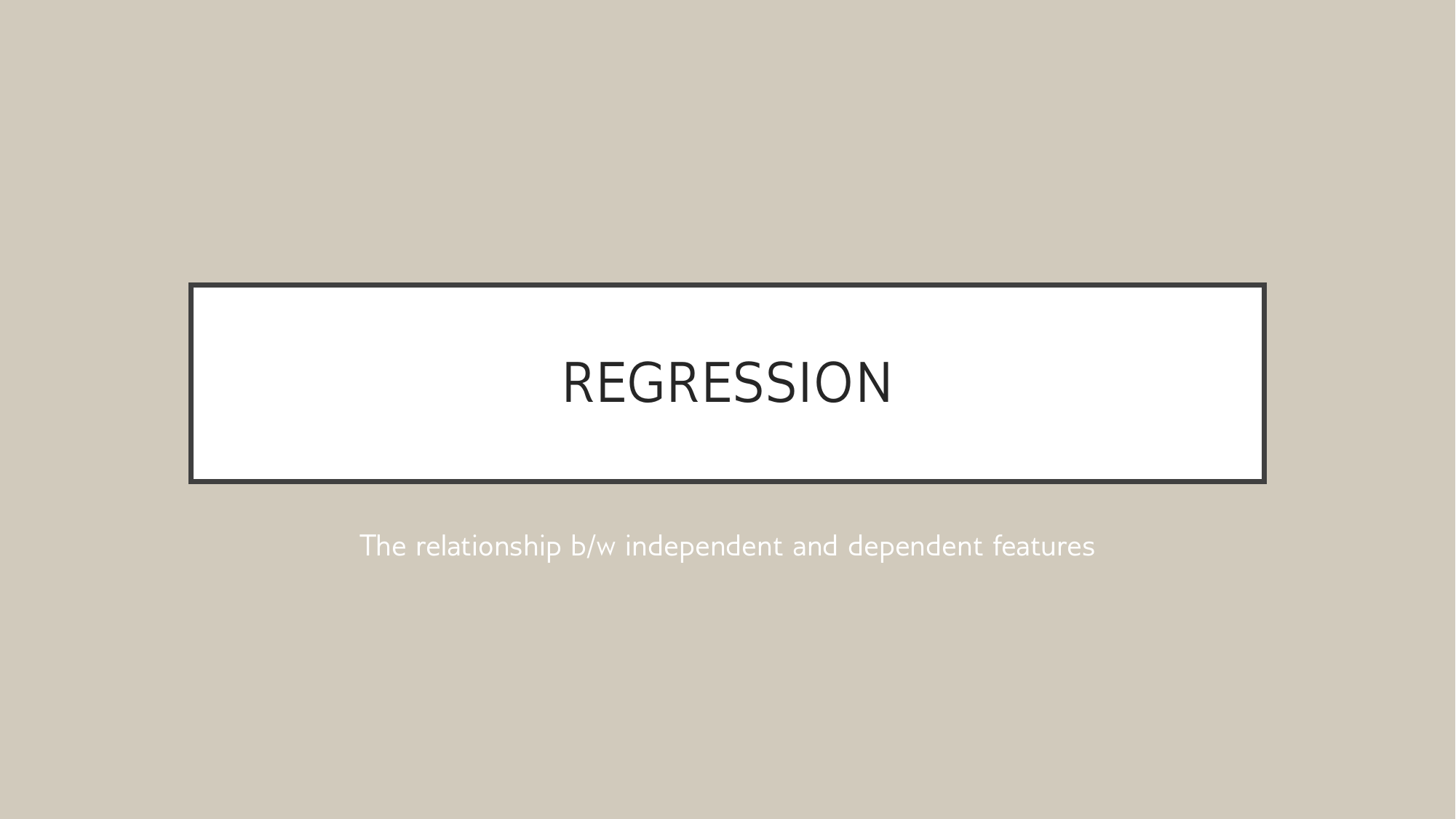

# Regression
The relationship b/w independent and dependent features